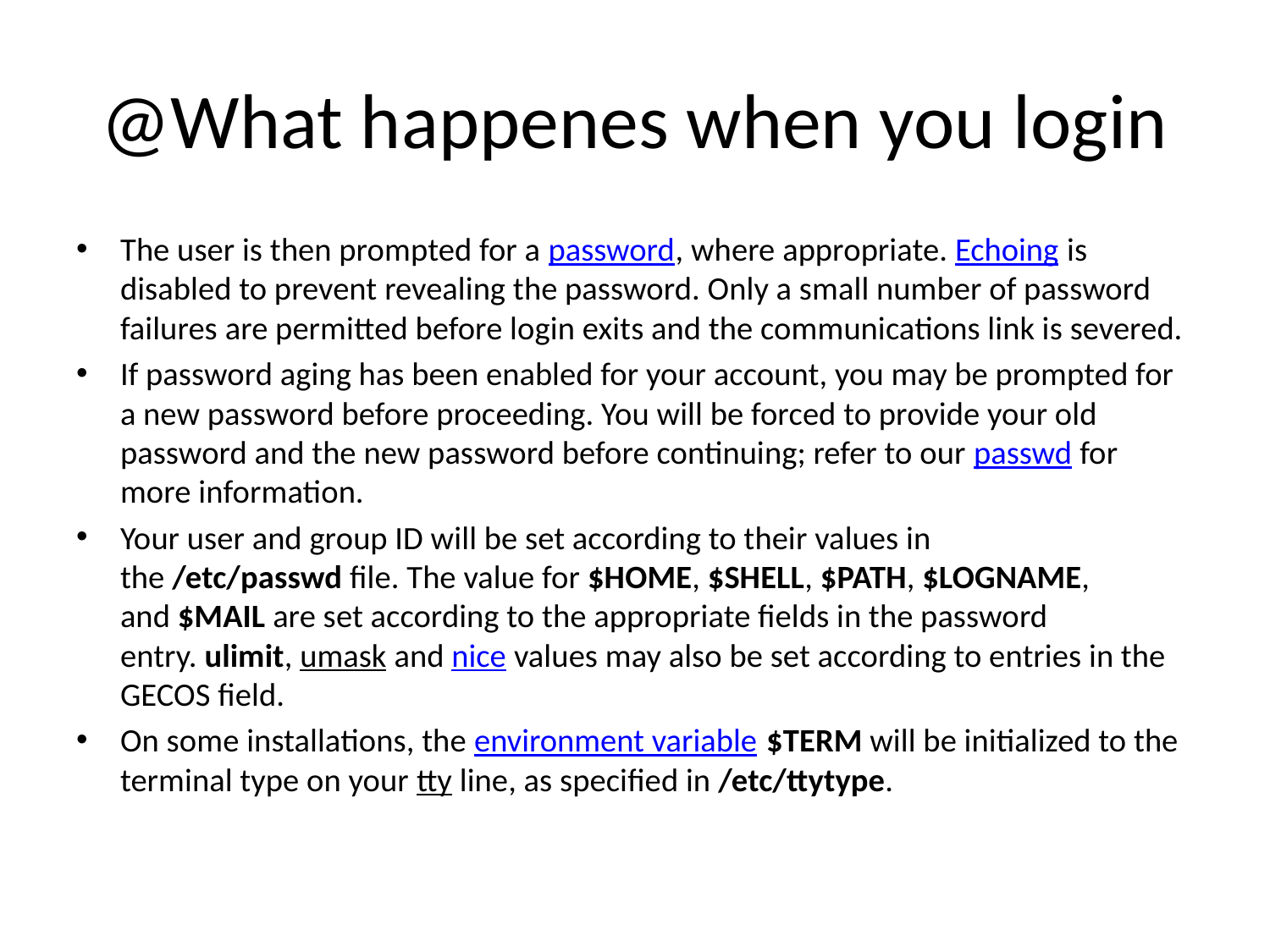

# @What happenes when you login
The user is then prompted for a password, where appropriate. Echoing is disabled to prevent revealing the password. Only a small number of password failures are permitted before login exits and the communications link is severed.
If password aging has been enabled for your account, you may be prompted for a new password before proceeding. You will be forced to provide your old password and the new password before continuing; refer to our passwd for more information.
Your user and group ID will be set according to their values in the /etc/passwd file. The value for $HOME, $SHELL, $PATH, $LOGNAME, and $MAIL are set according to the appropriate fields in the password entry. ulimit, umask and nice values may also be set according to entries in the GECOS field.
On some installations, the environment variable $TERM will be initialized to the terminal type on your tty line, as specified in /etc/ttytype.